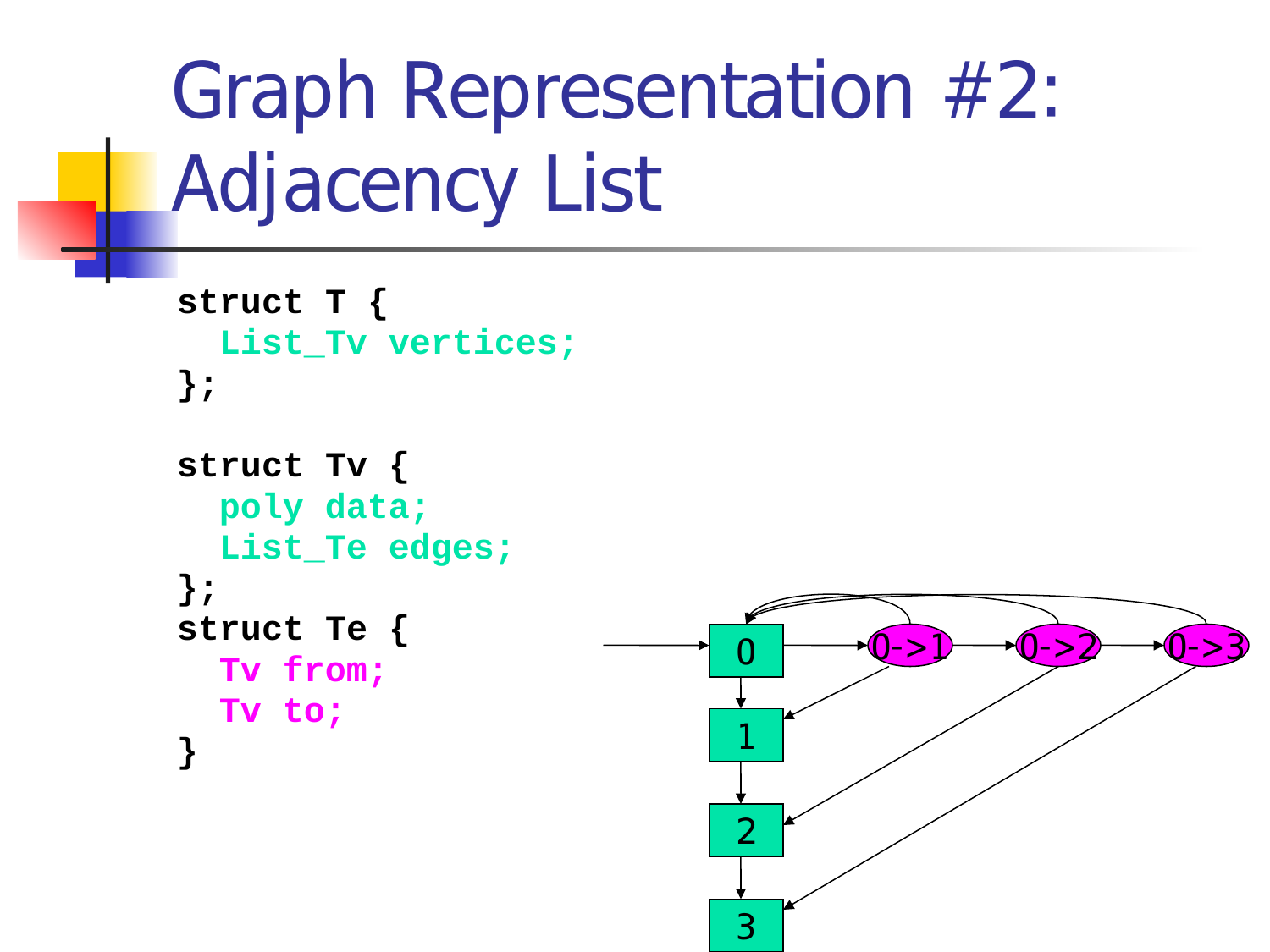

# Graph Representation #2: Adjacency List
struct T {
  List_Tv vertices;
};

struct Tv {
  poly data;
  List_Te edges;
};
struct Te {
  Tv from;
  Tv to;
}
0
0->1
0->2
0->3

1

2

3